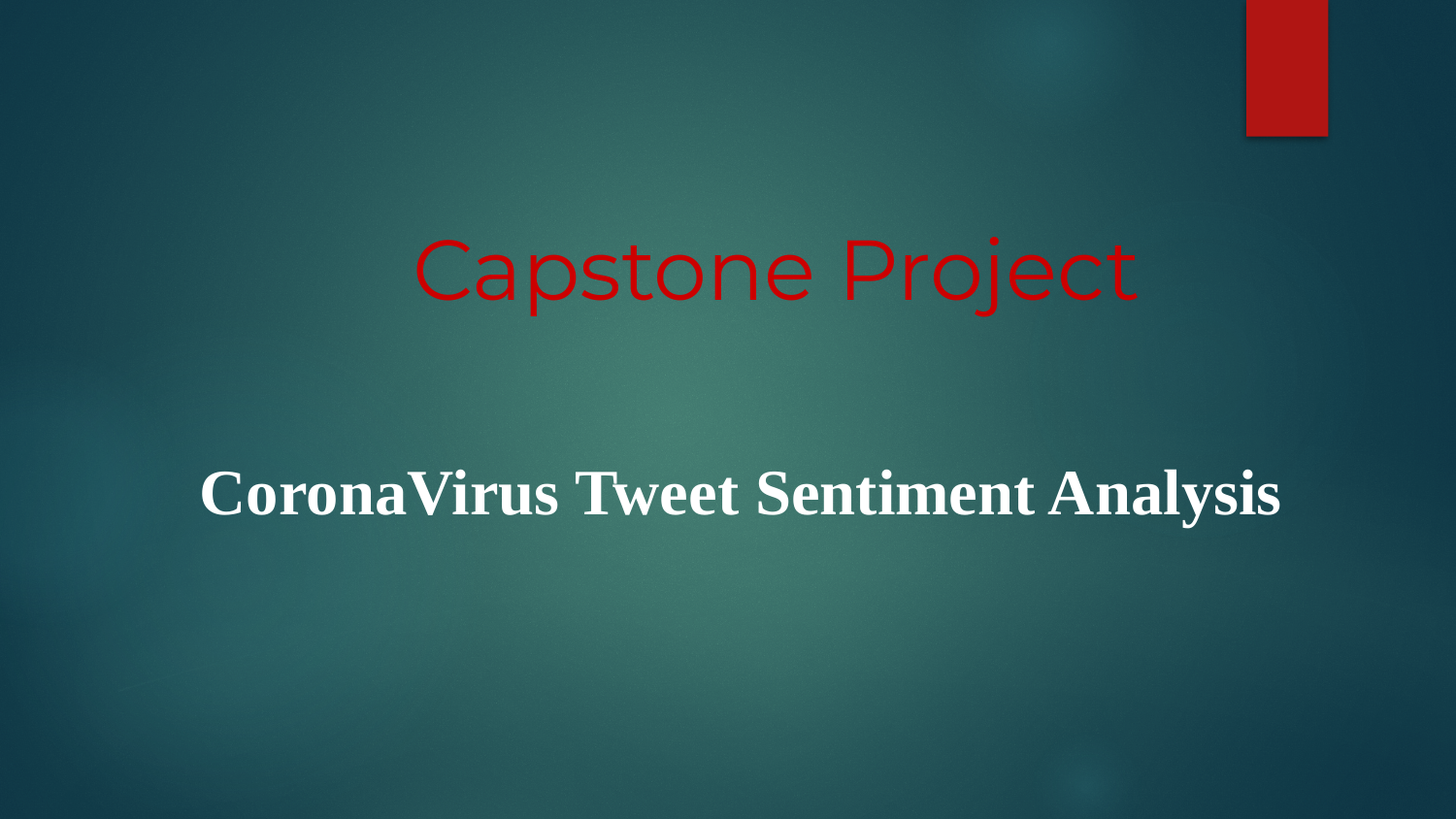

# Capstone Project

 CoronaVirus Tweet Sentiment Analysis